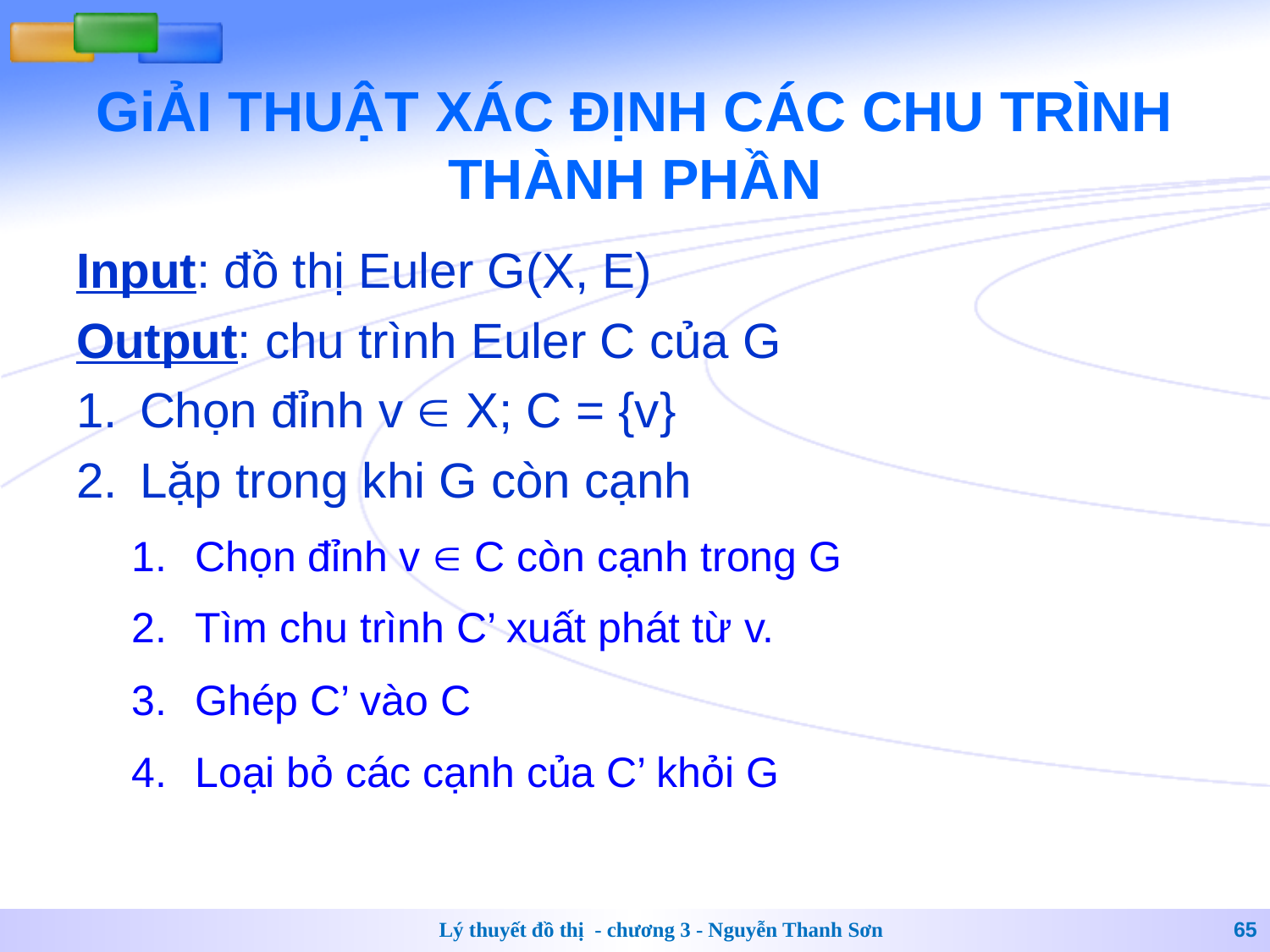

# GiẢI THUẬT XÁC ĐỊNH CÁC CHU TRÌNH THÀNH PHẦN
Input: đồ thị Euler G(X, E)
Output: chu trình Euler C của G
Chọn đỉnh v ∈ X; C = {v}
Lặp trong khi G còn cạnh
Chọn đỉnh v ∈ C còn cạnh trong G
Tìm chu trình C’ xuất phát từ v.
Ghép C’ vào C
Loại bỏ các cạnh của C’ khỏi G

Lý thuyết đồ thị  - chương 3 - Nguyễn Thanh Sơn
65